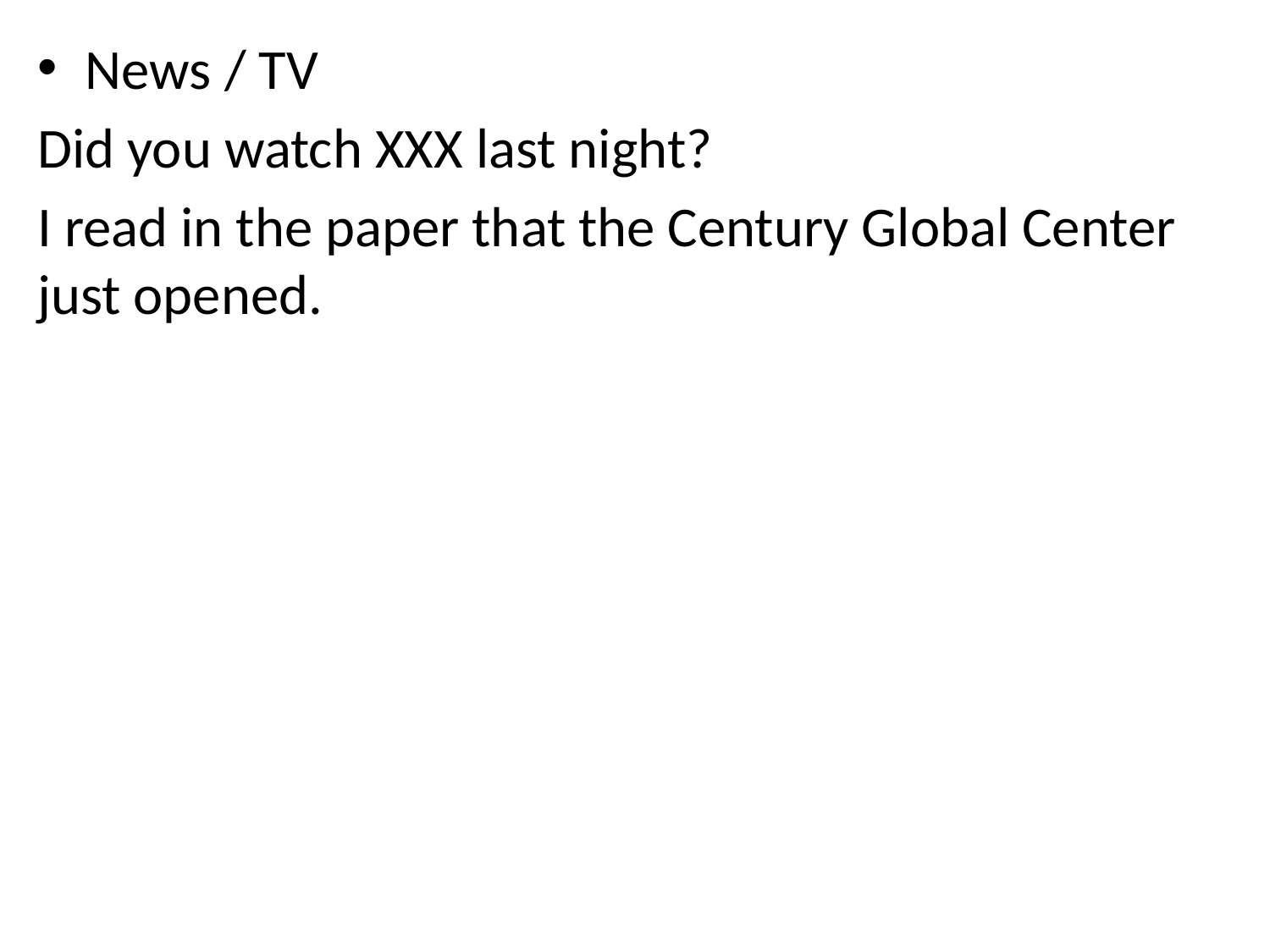

News / TV
Did you watch XXX last night?
I read in the paper that the Century Global Center just opened.